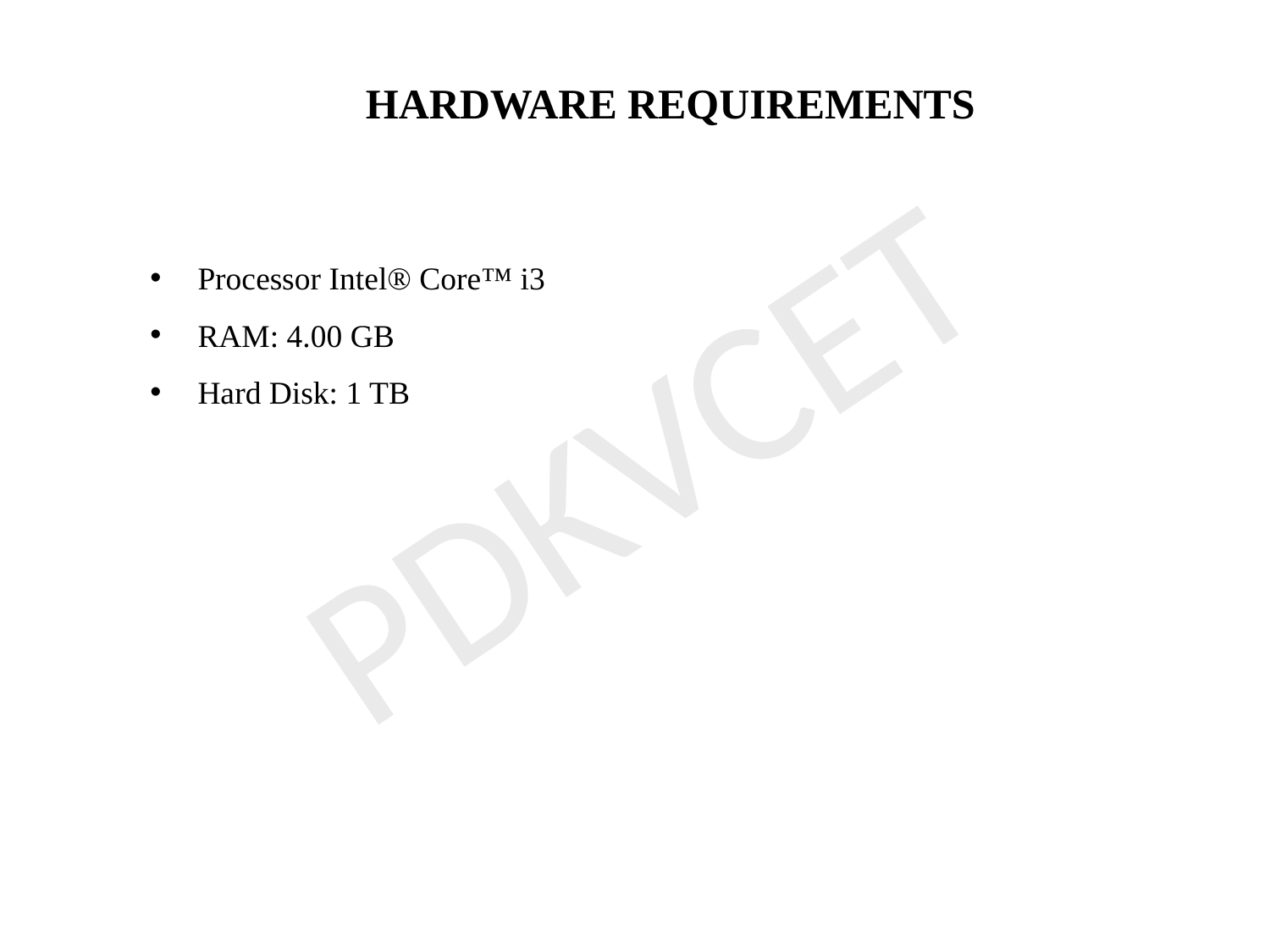

HARDWARE REQUIREMENTS
Processor Intel® Core™ i3
RAM: 4.00 GB
Hard Disk: 1 TB
PDKVCET